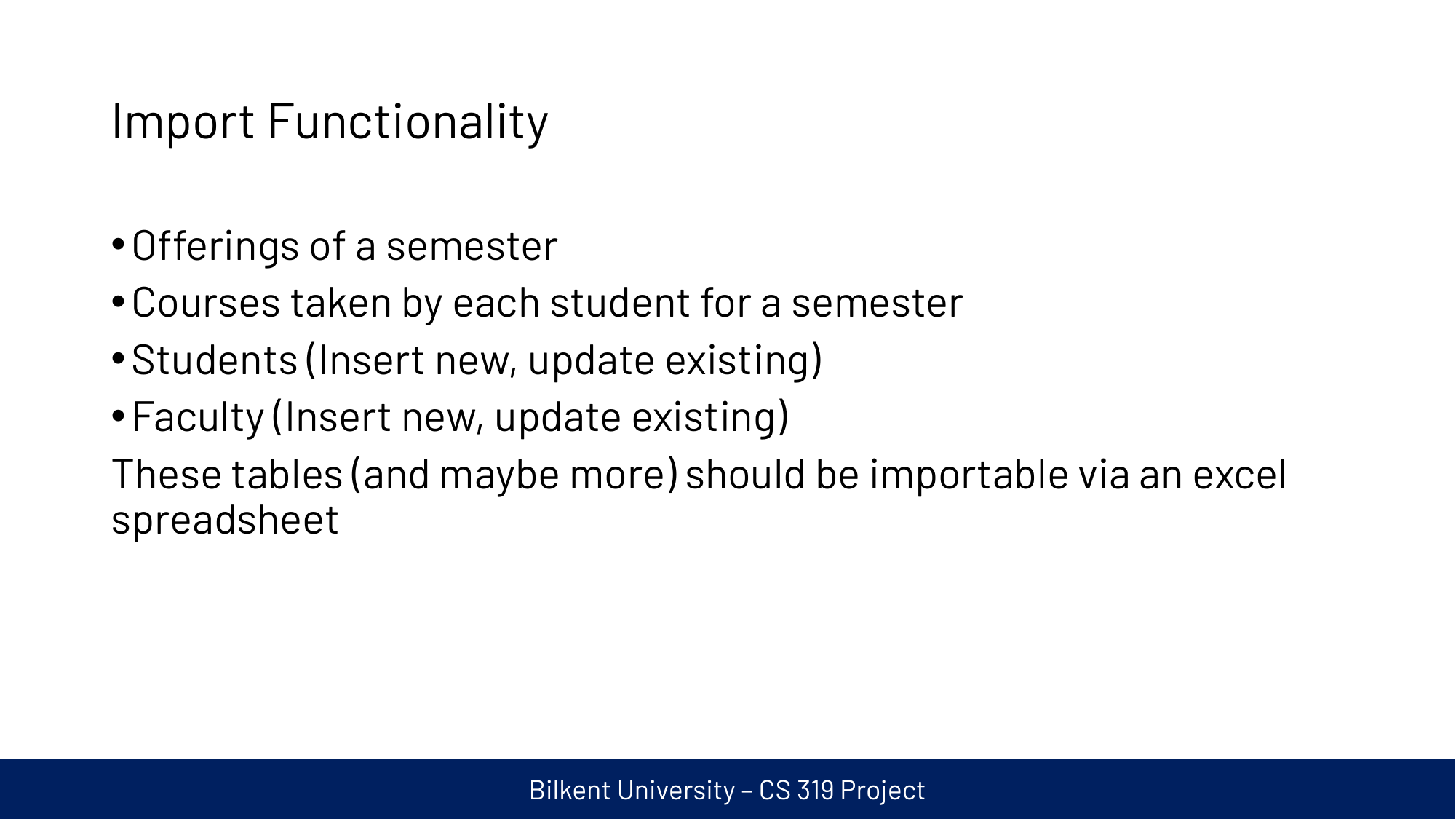

# Import Functionality
Offerings of a semester
Courses taken by each student for a semester
Students (Insert new, update existing)
Faculty (Insert new, update existing)
These tables (and maybe more) should be importable via an excel spreadsheet